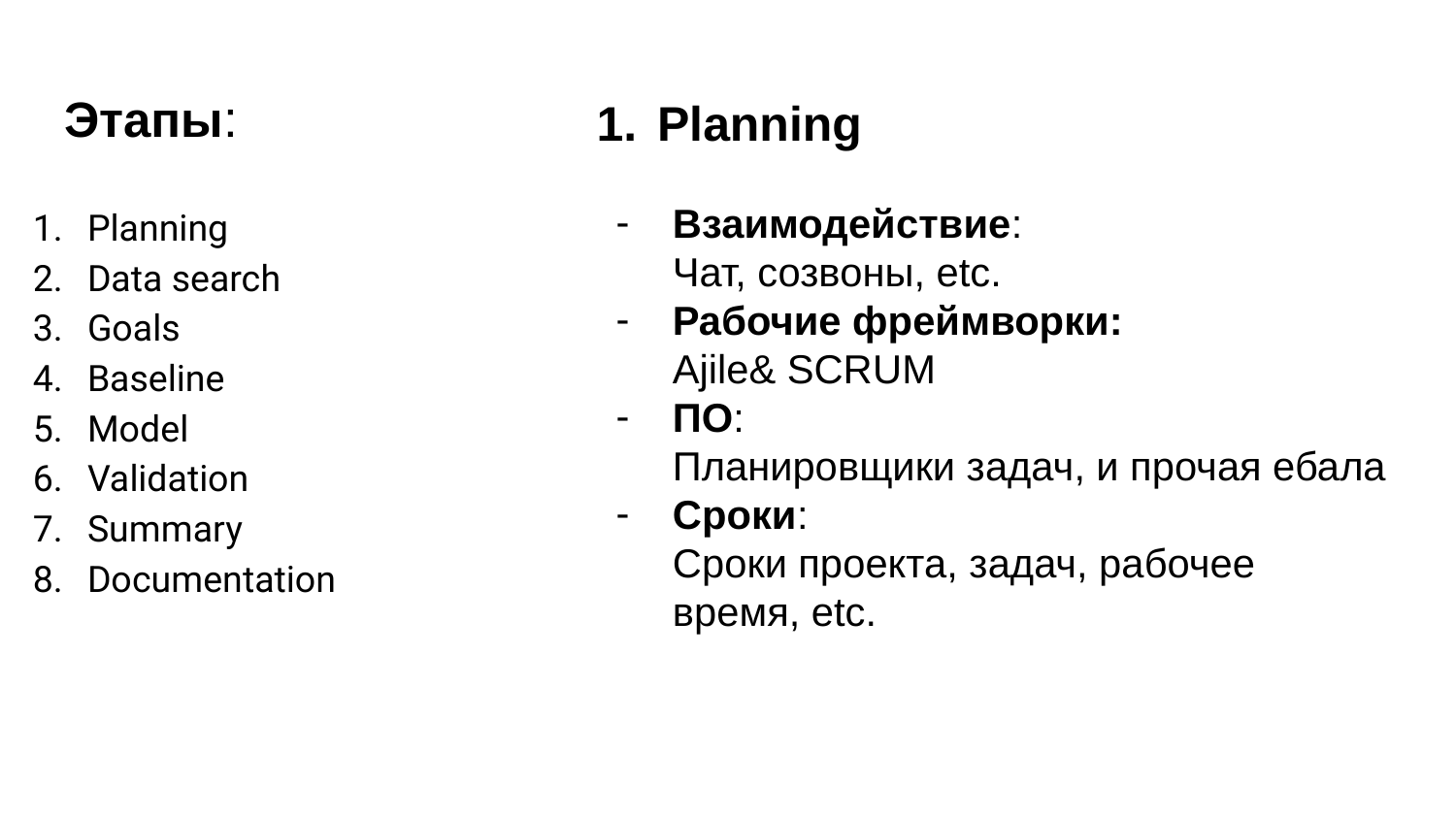

# Этапы:

Planning
Planning
Data search
Goals
Baseline
Model
Validation
Summary
Documentation
Взаимодействие:
Чат, созвоны, etc.
Рабочие фреймворки:
Ajile& SCRUM
ПО:
Планировщики задач, и прочая ебала
Сроки:
Сроки проекта, задач, рабочее время, etc.